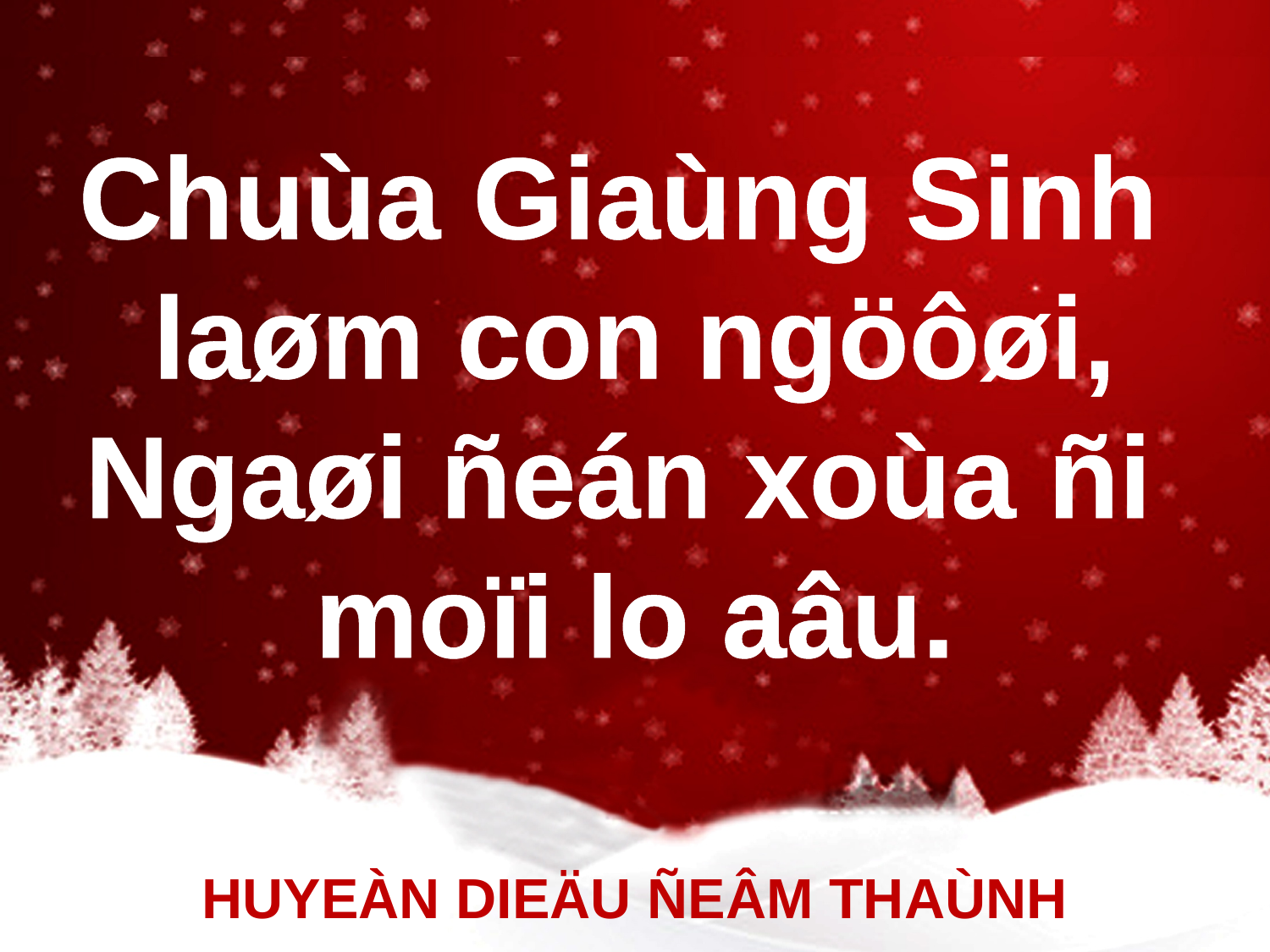

Chuùa Giaùng Sinh
laøm con ngöôøi,
Ngaøi ñeán xoùa ñi
moïi lo aâu.
HUYEÀN DIEÄU ÑEÂM THAÙNH